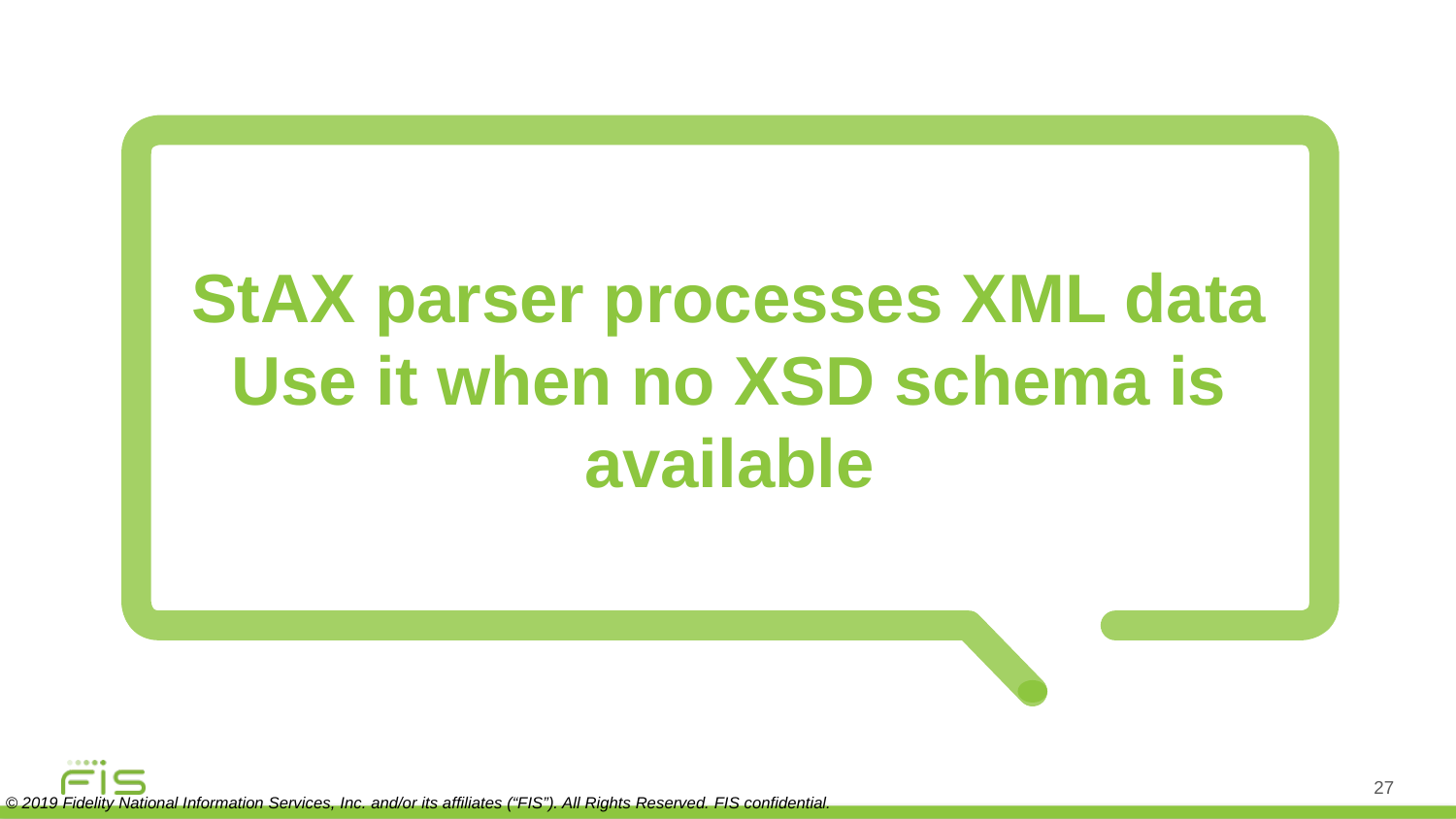

StAX parser processes XML data
Use it when no XSD schema is available
27